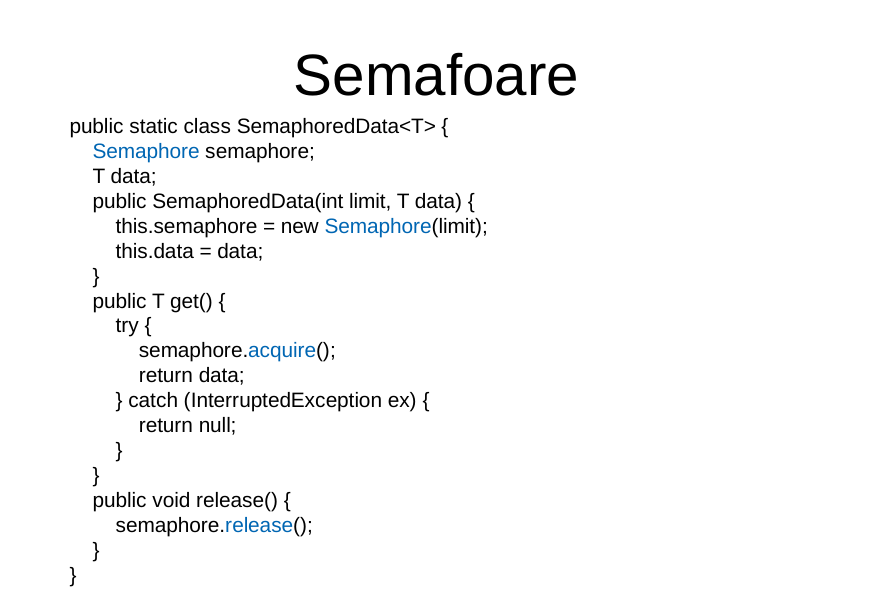

Semafoare

    public static class SemaphoredData<T> {
        Semaphore semaphore;
        T data;
        public SemaphoredData(int limit, T data) {
            this.semaphore = new Semaphore(limit);
            this.data = data;
        }
        public T get() {
            try {
                semaphore.acquire();
                return data;
            } catch (InterruptedException ex) {
                return null;
            }
        }
        public void release() {
            semaphore.release();
        }
    }